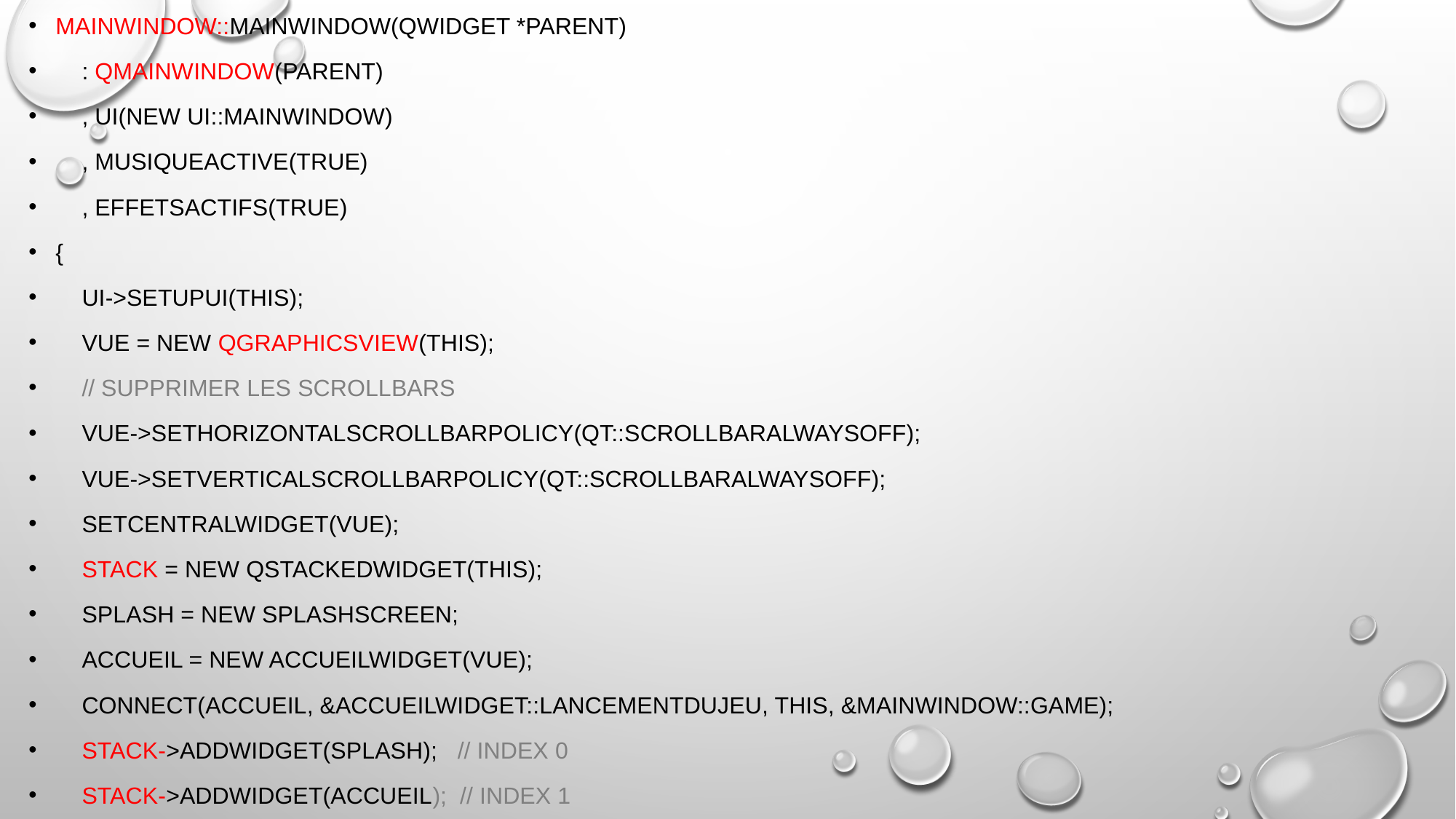

MainWindow::MainWindow(QWidget *parent)
    : QMainWindow(parent)
    , ui(new Ui::MainWindow)
    , musiqueActive(true)
    , effetsActifs(true)
{
    ui->setupUi(this);
    vue = new QGraphicsView(this);
    // Supprimer les scrollbars
    vue->setHorizontalScrollBarPolicy(Qt::ScrollBarAlwaysOff);
    vue->setVerticalScrollBarPolicy(Qt::ScrollBarAlwaysOff);
    setCentralWidget(vue);
    stack = new QStackedWidget(this);
    splash = new SplashScreen;
    accueil = new AccueilWidget(vue);
    connect(accueil, &AccueilWidget::lancementDuJeu, this, &MainWindow::game);
    stack->addWidget(splash);   // index 0
    stack->addWidget(accueil);  // index 1